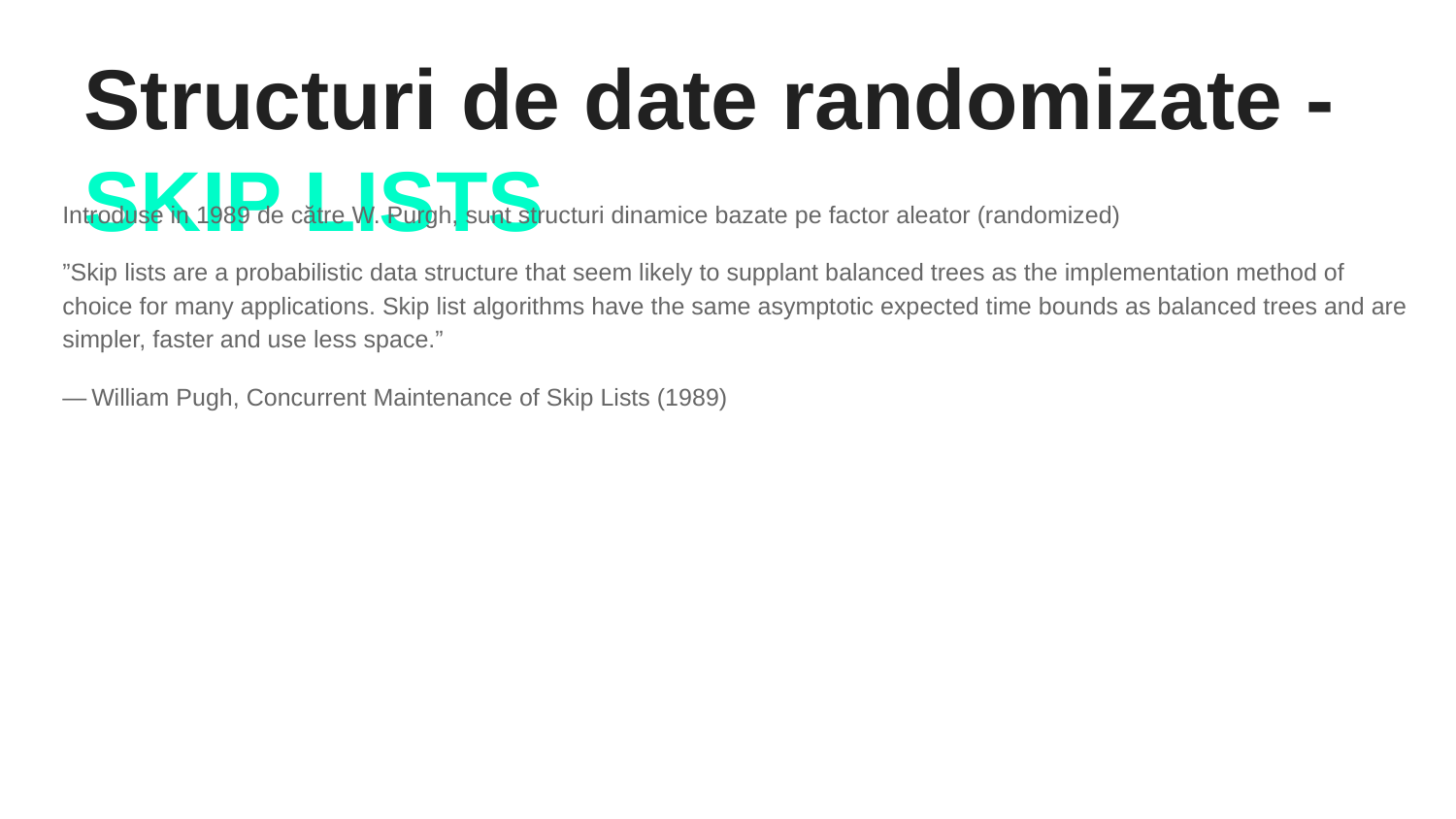

# Structuri de date randomizate - SKIP LISTS
Introduse in 1989 de către W. Purgh, sunt structuri dinamice bazate pe factor aleator (randomized)
”Skip lists are a probabilistic data structure that seem likely to supplant balanced trees as the implementation method of choice for many applications. Skip list algorithms have the same asymptotic expected time bounds as balanced trees and are simpler, faster and use less space.”
— William Pugh, Concurrent Maintenance of Skip Lists (1989)